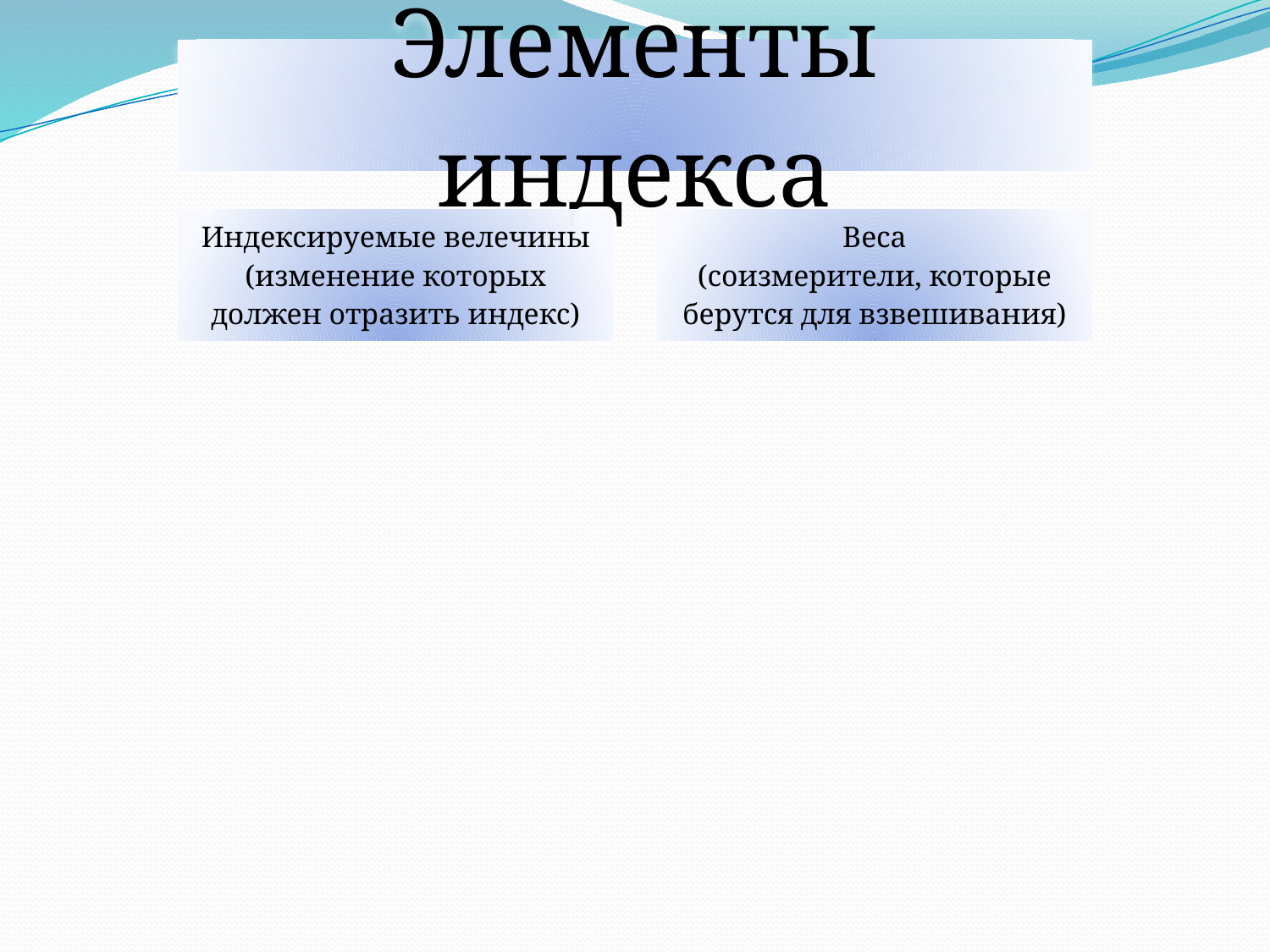

Элементы индекса
Индексируемые велечины
(изменение которых должен отразить индекс)
Веса
(соизмерители, которые берутся для взвешивания)